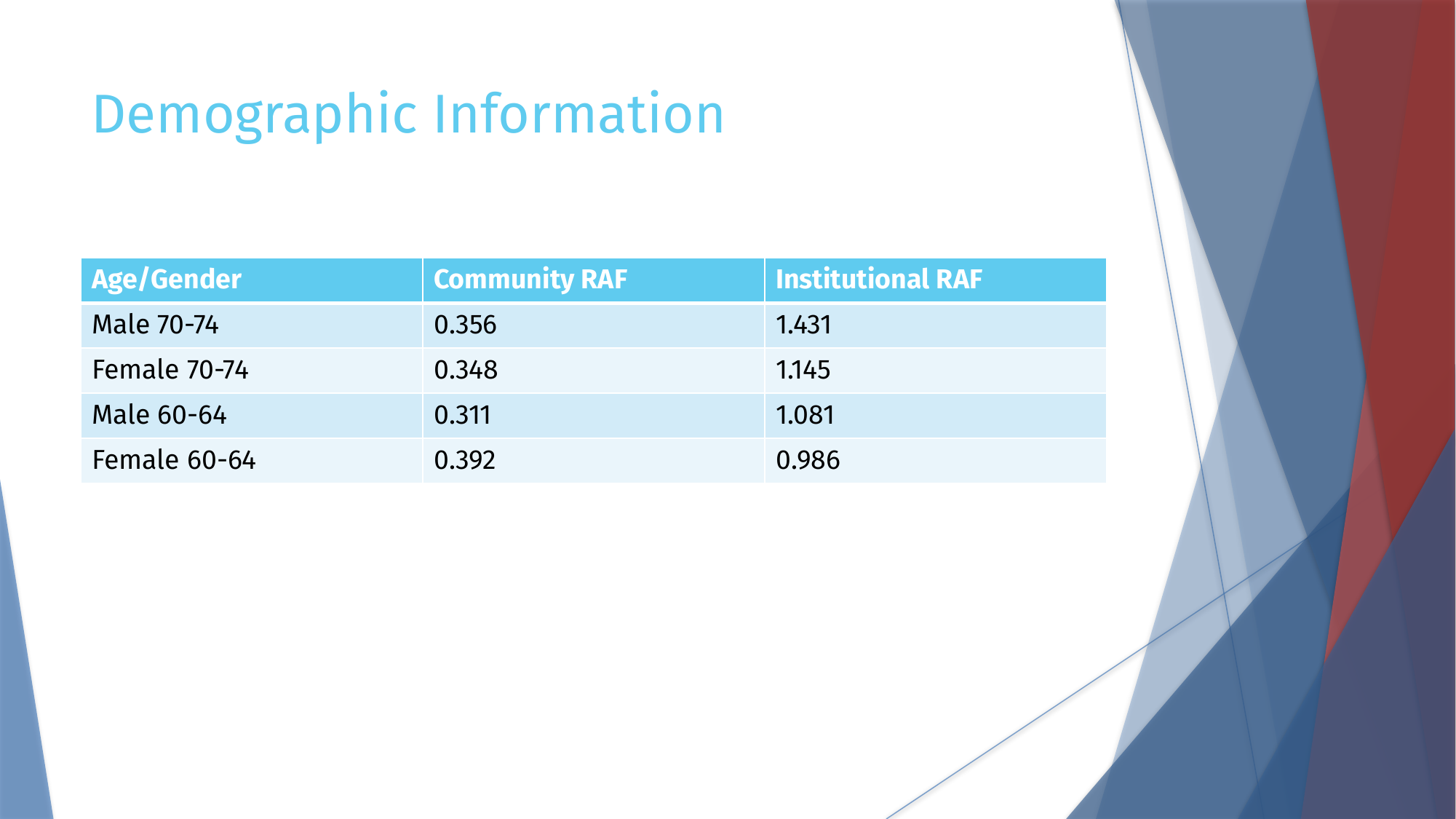

Demographic Information
| Age/Gender | Community RAF | Institutional RAF |
| --- | --- | --- |
| Male 70-74 | 0.356 | 1.431 |
| Female 70-74 | 0.348 | 1.145 |
| Male 60-64 | 0.311 | 1.081 |
| Female 60-64 | 0.392 | 0.986 |